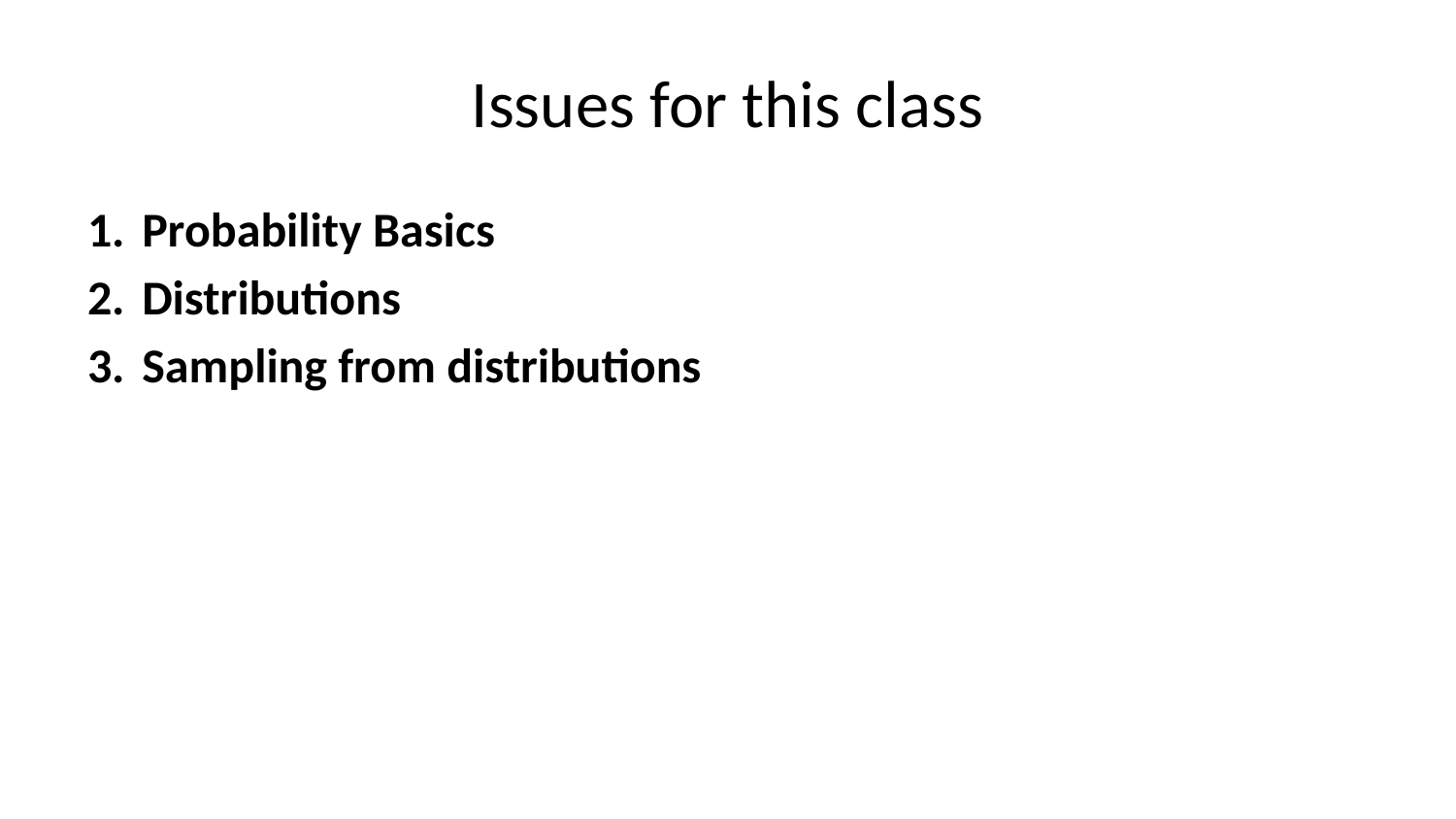

# Issues for this class
Probability Basics
Distributions
Sampling from distributions